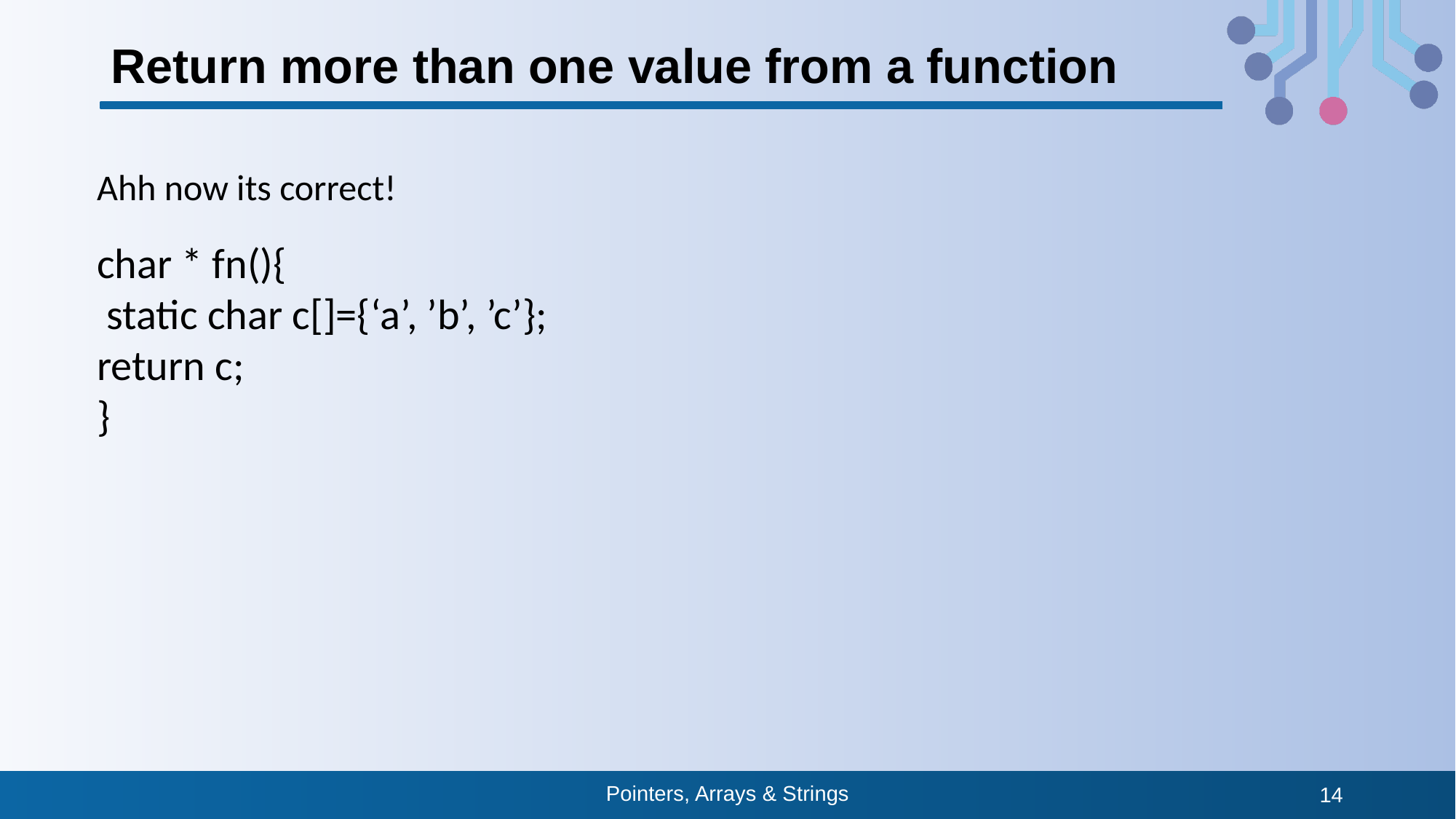

# Return more than one value from a function
Ahh now its correct!
char * fn(){
 static char c[]={‘a’, ’b’, ’c’};
return c;
}
Pointers, Arrays & Strings
14